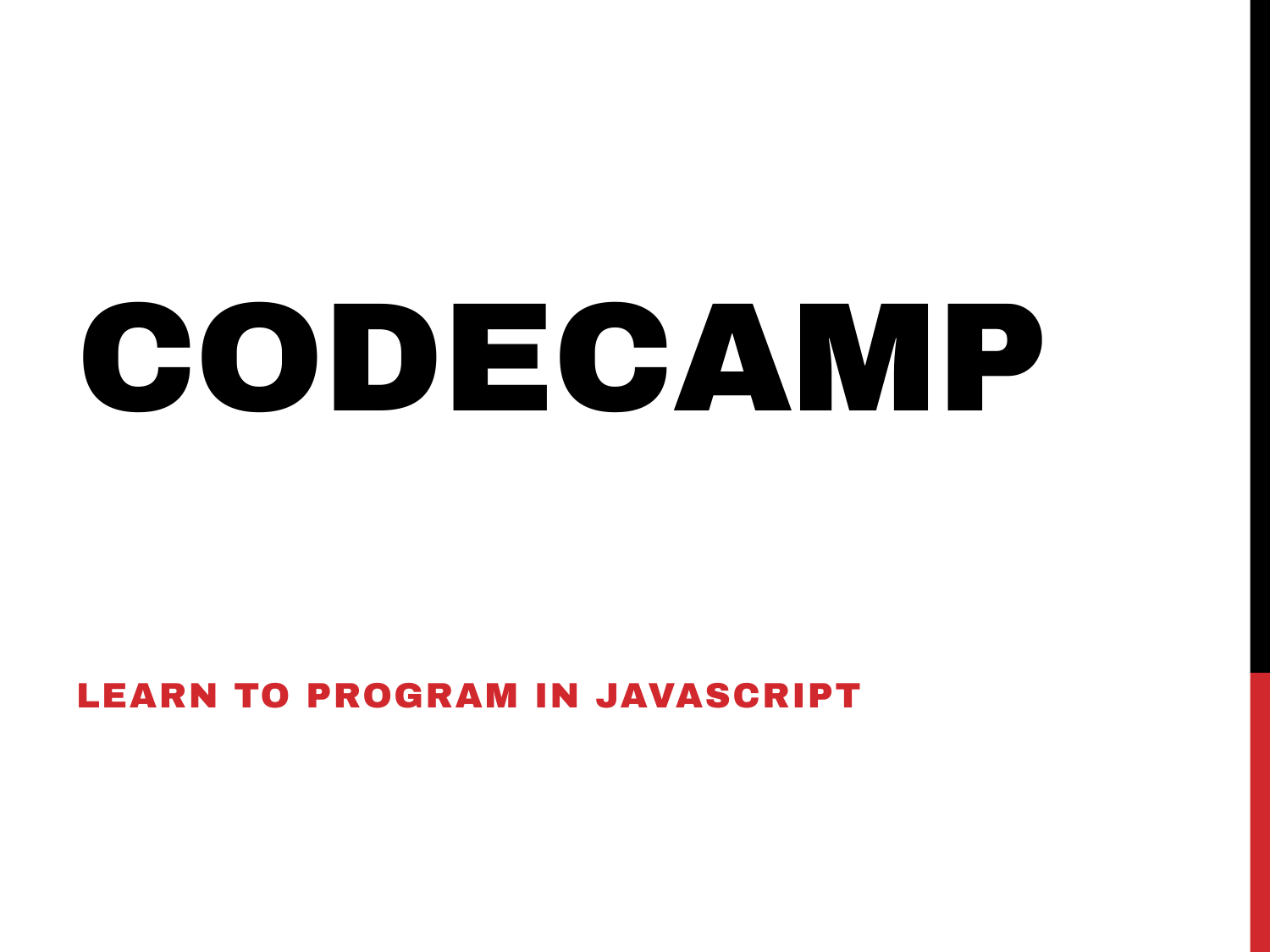

# Codecamp
Learn to program in javascript